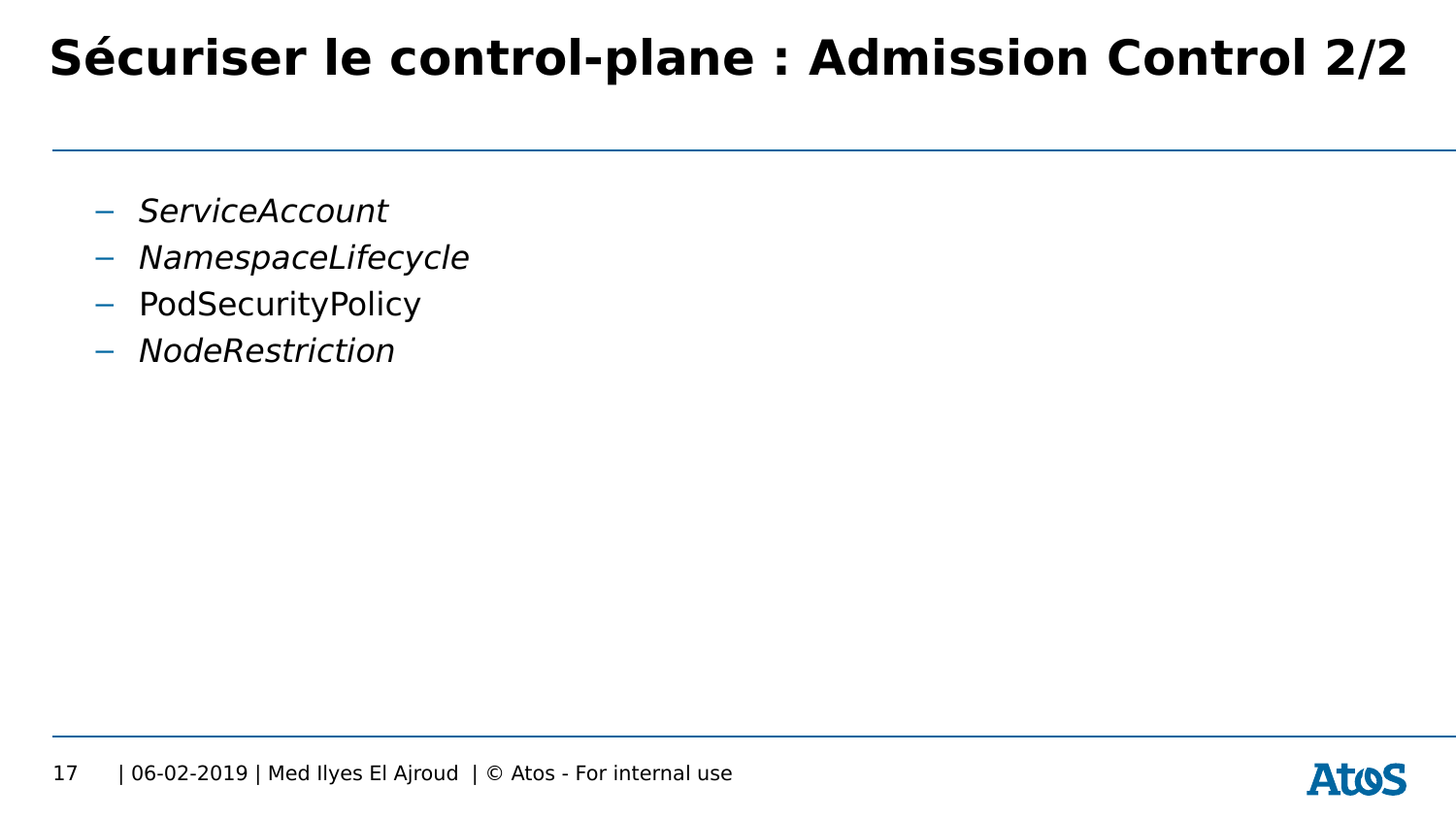

# Sécuriser le control-plane : Admission Control 2/2
ServiceAccount
NamespaceLifecycle
PodSecurityPolicy
NodeRestriction
17